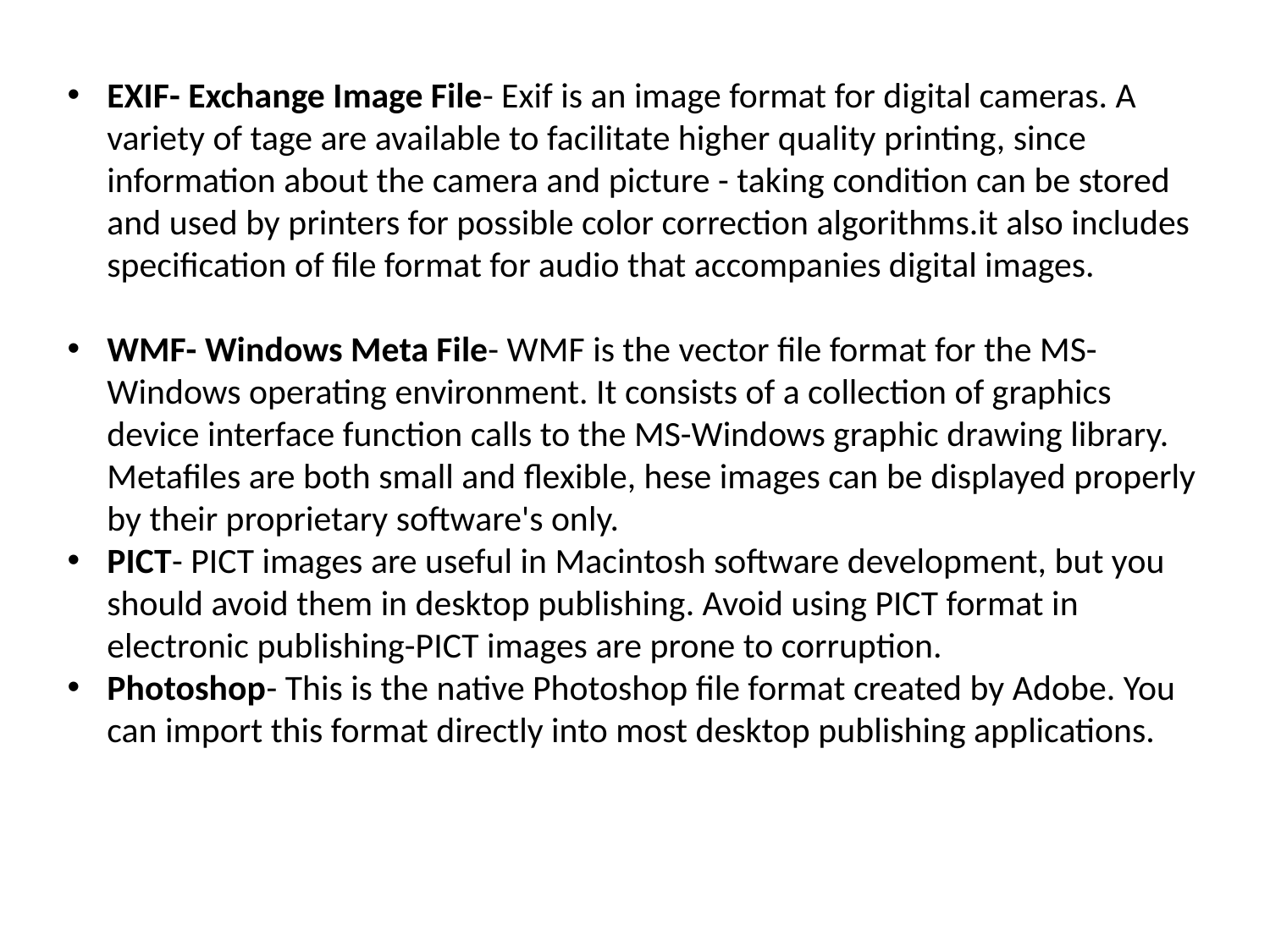

EXIF- Exchange Image File- Exif is an image format for digital cameras. A variety of tage are available to facilitate higher quality printing, since information about the camera and picture - taking condition can be stored and used by printers for possible color correction algorithms.it also includes specification of file format for audio that accompanies digital images.

WMF- Windows Meta File- WMF is the vector file format for the MS-Windows operating environment. It consists of a collection of graphics device interface function calls to the MS-Windows graphic drawing library. Metafiles are both small and flexible, hese images can be displayed properly by their proprietary software's only.
PICT- PICT images are useful in Macintosh software development, but you should avoid them in desktop publishing. Avoid using PICT format in electronic publishing-PICT images are prone to corruption.
Photoshop- This is the native Photoshop file format created by Adobe. You can import this format directly into most desktop publishing applications.